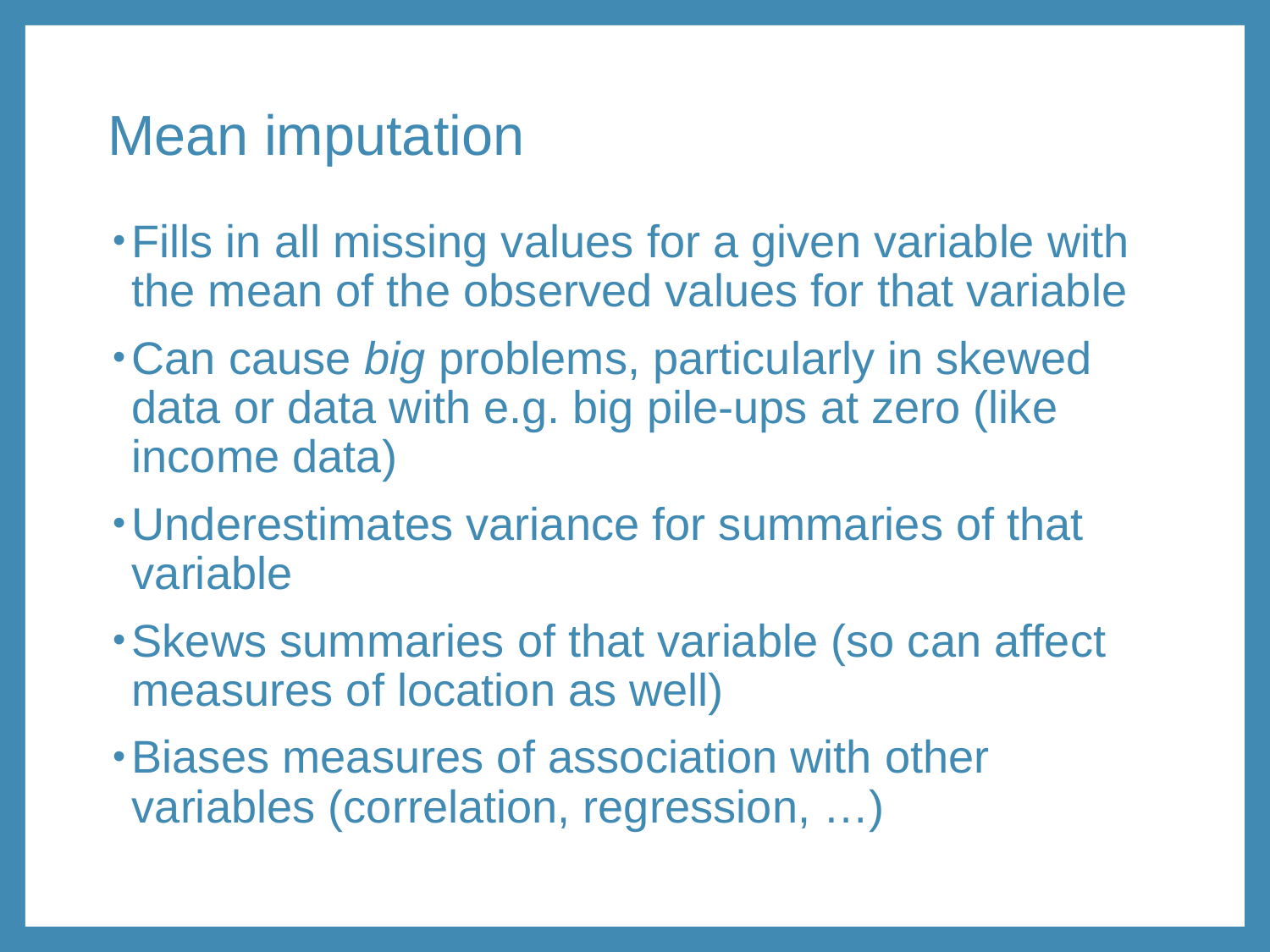

# Mean imputation
Fills in all missing values for a given variable with the mean of the observed values for that variable
Can cause big problems, particularly in skewed data or data with e.g. big pile-ups at zero (like income data)
Underestimates variance for summaries of that variable
Skews summaries of that variable (so can affect measures of location as well)
Biases measures of association with other variables (correlation, regression, …)